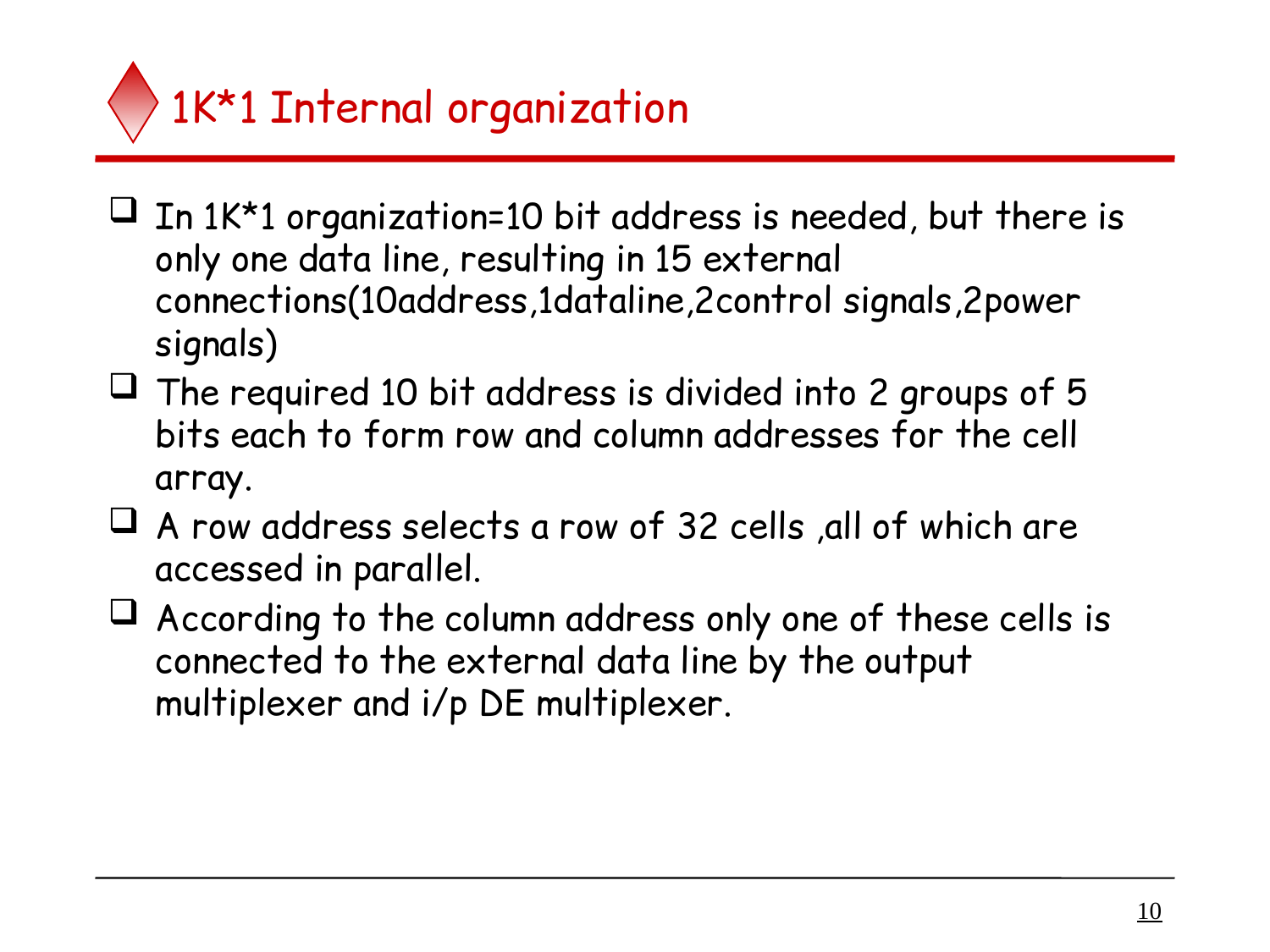

# 1K*1 Internal organization
In 1K*1 organization=10 bit address is needed, but there is only one data line, resulting in 15 external connections(10address,1dataline,2control signals,2power signals)
The required 10 bit address is divided into 2 groups of 5 bits each to form row and column addresses for the cell array.
A row address selects a row of 32 cells ,all of which are accessed in parallel.
According to the column address only one of these cells is connected to the external data line by the output multiplexer and i/p DE multiplexer.
10